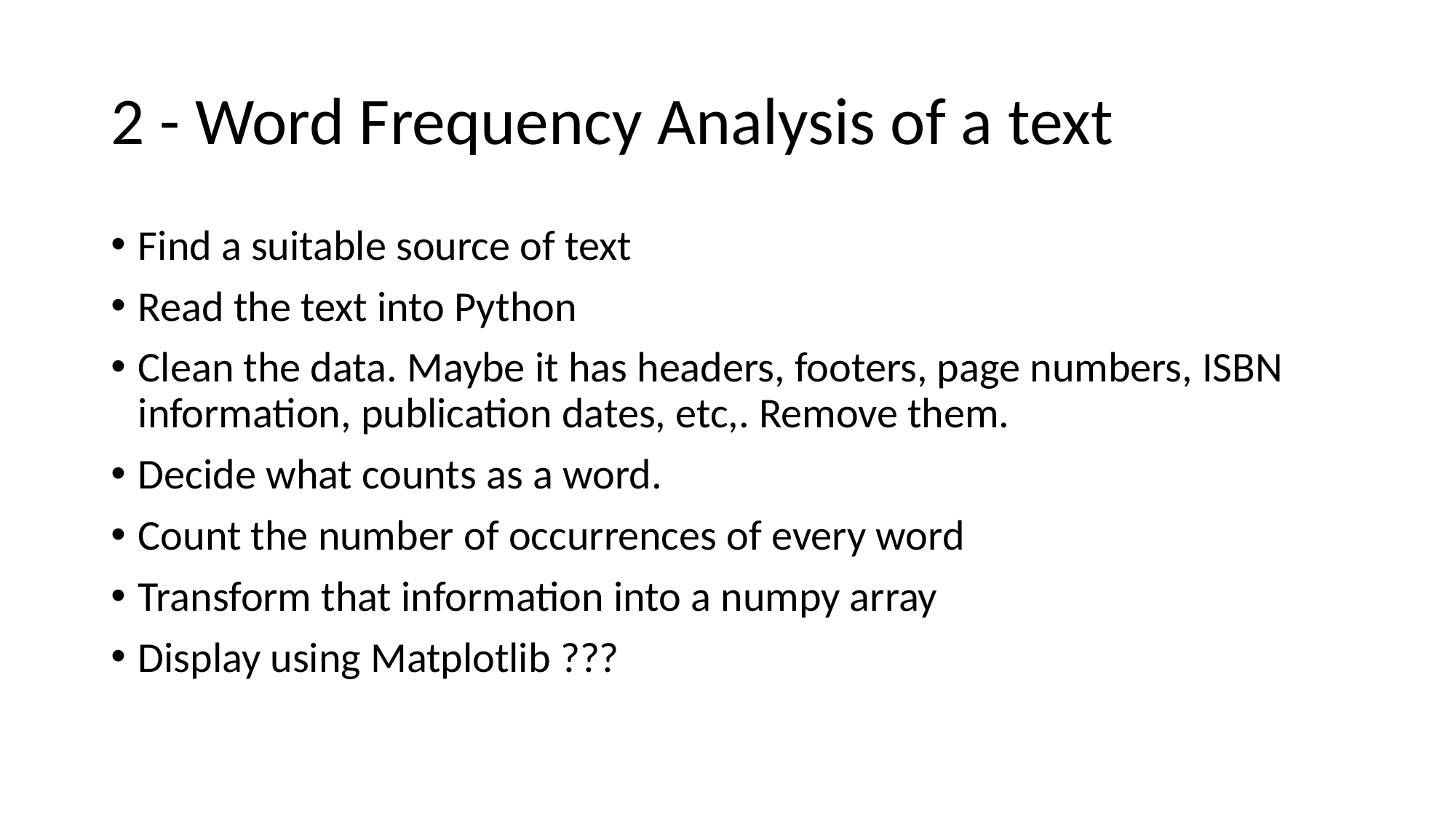

# 2 - Word Frequency Analysis of a text
Find a suitable source of text
Read the text into Python
Clean the data. Maybe it has headers, footers, page numbers, ISBN information, publication dates, etc,. Remove them.
Decide what counts as a word.
Count the number of occurrences of every word
Transform that information into a numpy array
Display using Matplotlib ???